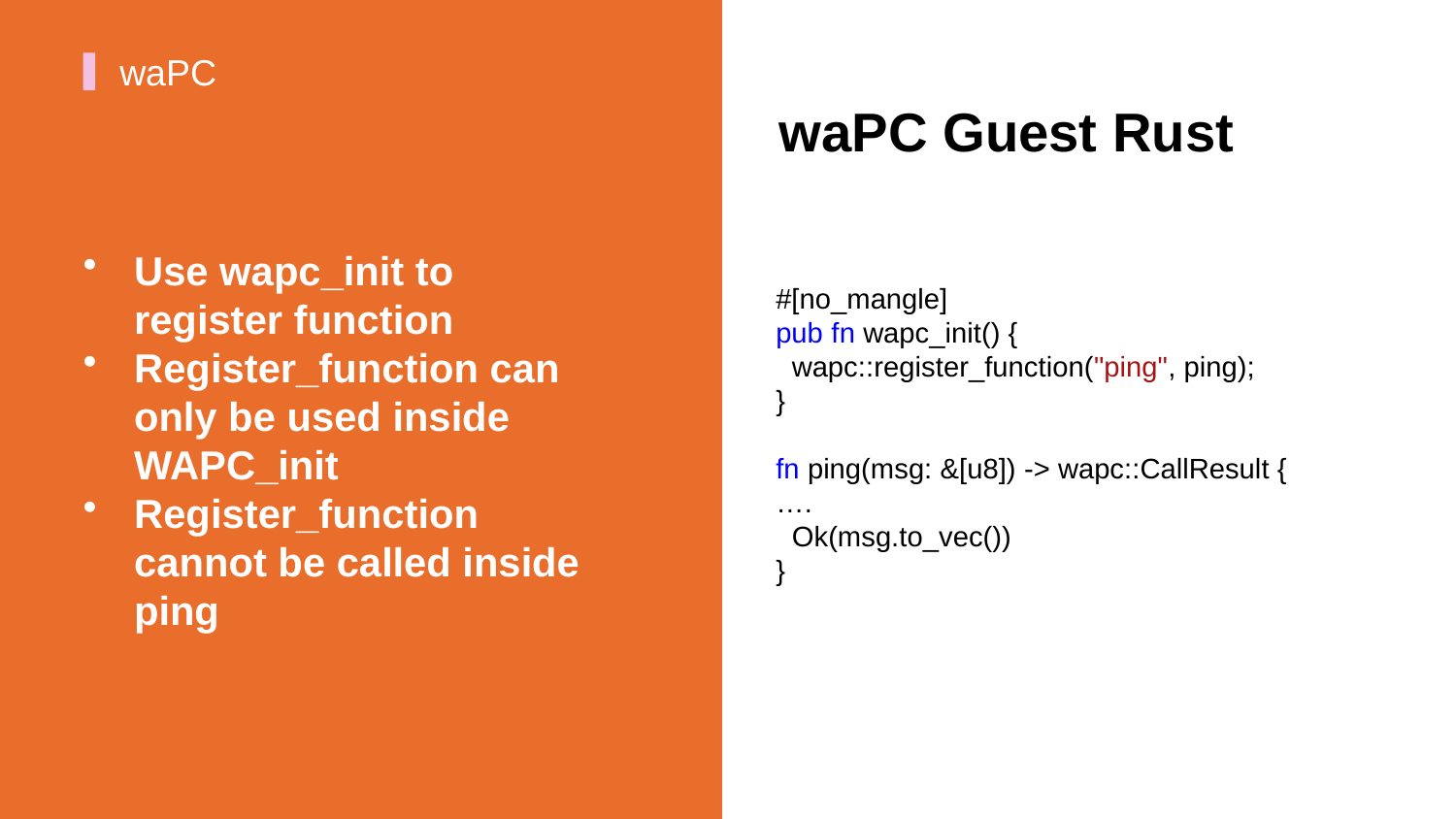

waPC

waPC Guest Rust
Use wapc_init to register function
Register_function can only be used inside WAPC_init
Register_function cannot be called inside ping
#[no_mangle]
pub fn wapc_init() {
  wapc::register_function("ping", ping);
}

fn ping(msg: &[u8]) -> wapc::CallResult {
….
  Ok(msg.to_vec())
}